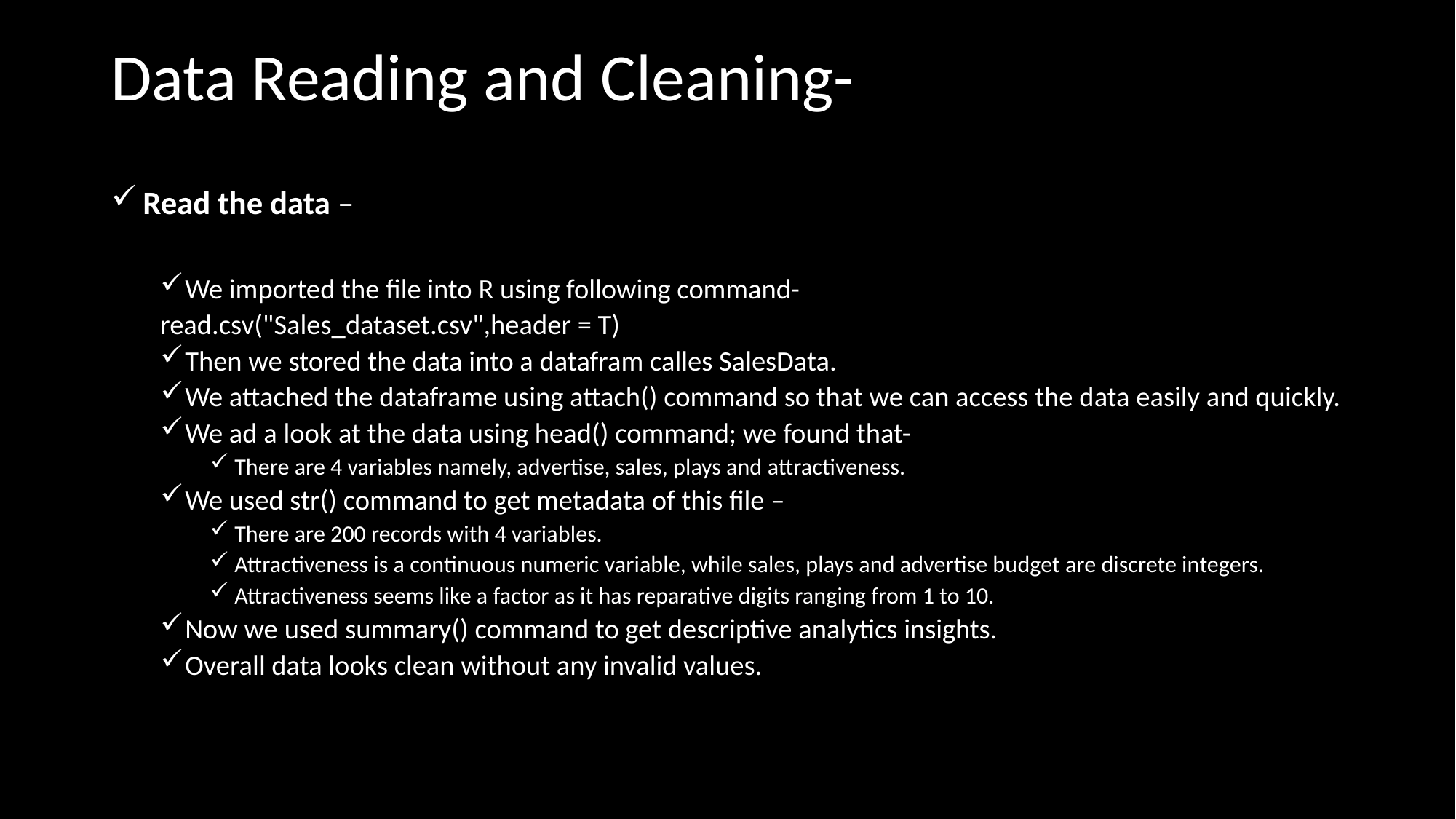

# Data Reading and Cleaning-
 Read the data –

We imported the file into R using following command-
	read.csv("Sales_dataset.csv",header = T)
Then we stored the data into a datafram calles SalesData.
We attached the dataframe using attach() command so that we can access the data easily and quickly.
We ad a look at the data using head() command; we found that-
There are 4 variables namely, advertise, sales, plays and attractiveness.
We used str() command to get metadata of this file –
There are 200 records with 4 variables.
Attractiveness is a continuous numeric variable, while sales, plays and advertise budget are discrete integers.
Attractiveness seems like a factor as it has reparative digits ranging from 1 to 10.
Now we used summary() command to get descriptive analytics insights.
Overall data looks clean without any invalid values.